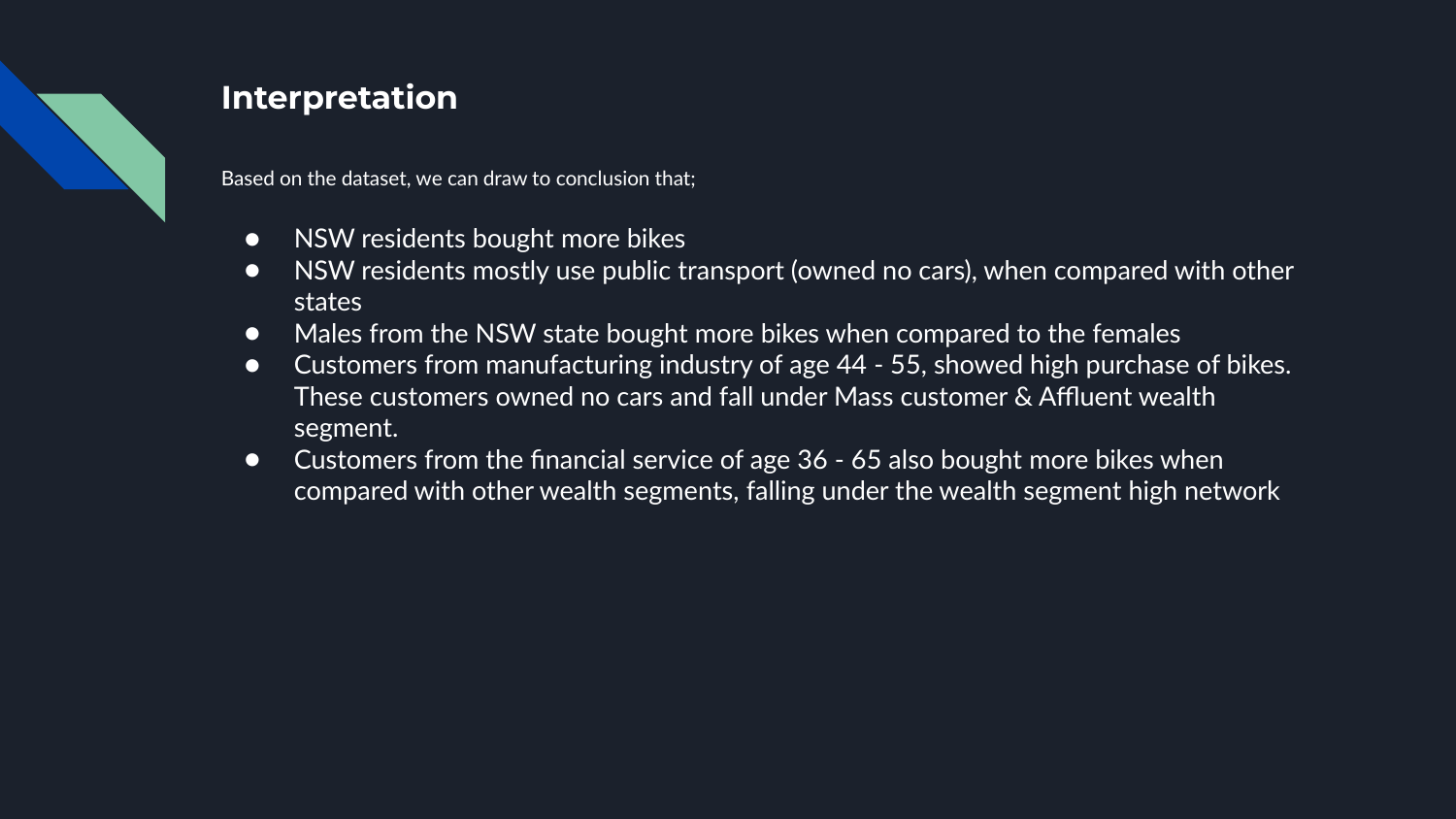

# Interpretation
Based on the dataset, we can draw to conclusion that;
NSW residents bought more bikes
NSW residents mostly use public transport (owned no cars), when compared with other states
Males from the NSW state bought more bikes when compared to the females
Customers from manufacturing industry of age 44 - 55, showed high purchase of bikes. These customers owned no cars and fall under Mass customer & Affluent wealth segment.
Customers from the financial service of age 36 - 65 also bought more bikes when compared with other wealth segments, falling under the wealth segment high network